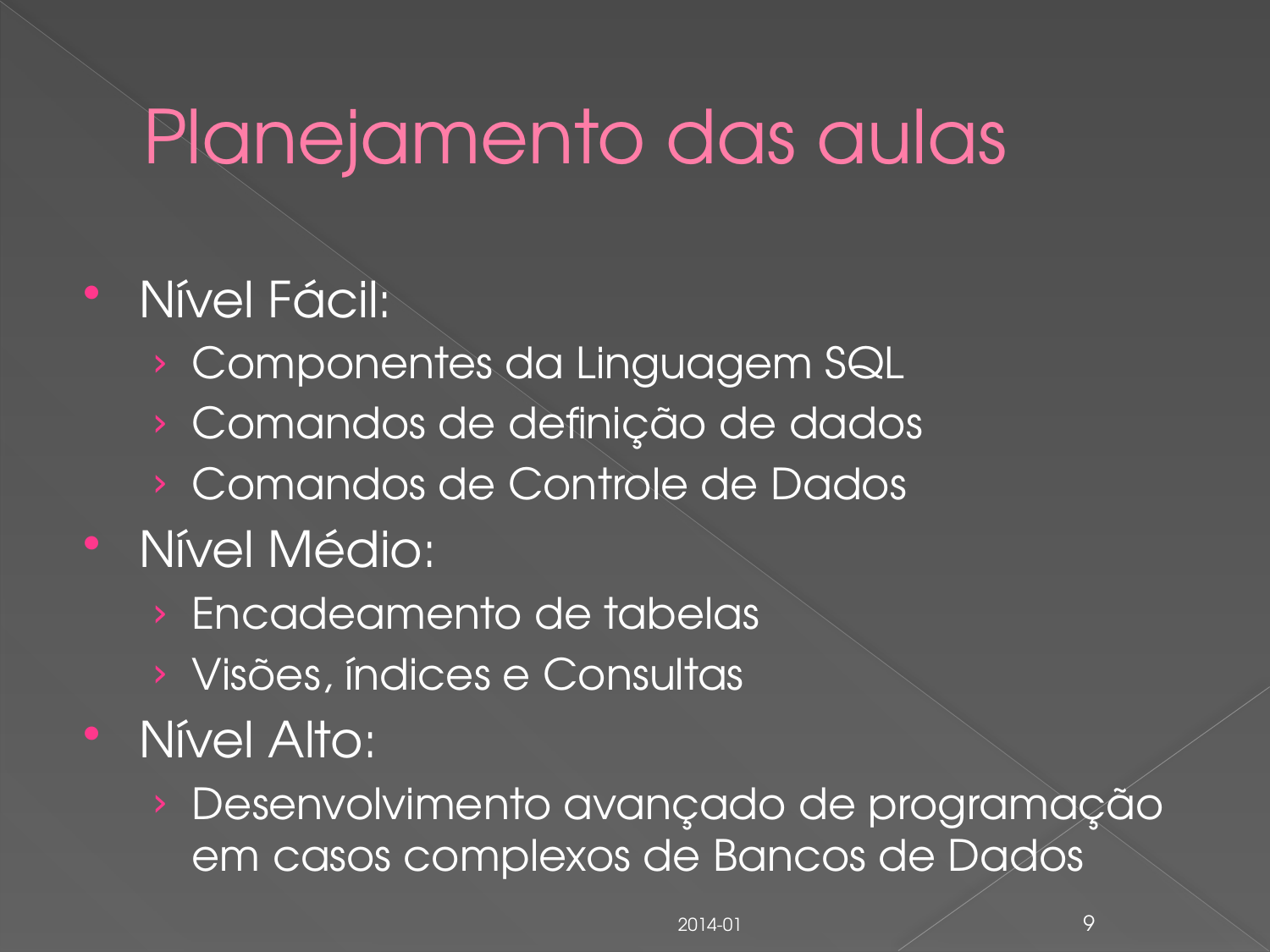

# Planejamento das aulas
Nível Fácil:
Componentes da Linguagem SQL
Comandos de definição de dados
Comandos de Controle de Dados
Nível Médio:
Encadeamento de tabelas
Visões, índices e Consultas
Nível Alto:
Desenvolvimento avançado de programação em casos complexos de Bancos de Dados

2014-01
9